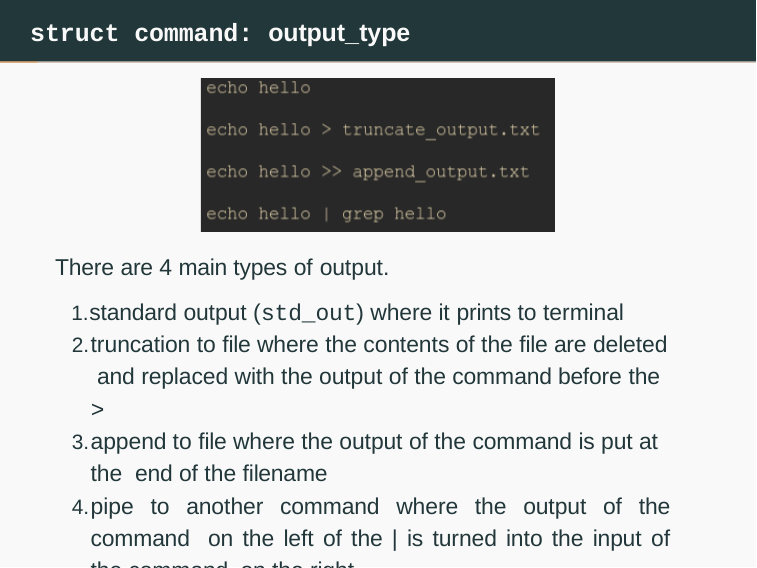

# struct command: output_type

There are 4 main types of output.
standard output (std_out) where it prints to terminal
truncation to file where the contents of the file are deleted  and replaced with the output of the command before the >
append to file where the output of the command is put at the  end of the filename
pipe to another command where the output of the command  on the left of the | is turned into the input of the command  on the right